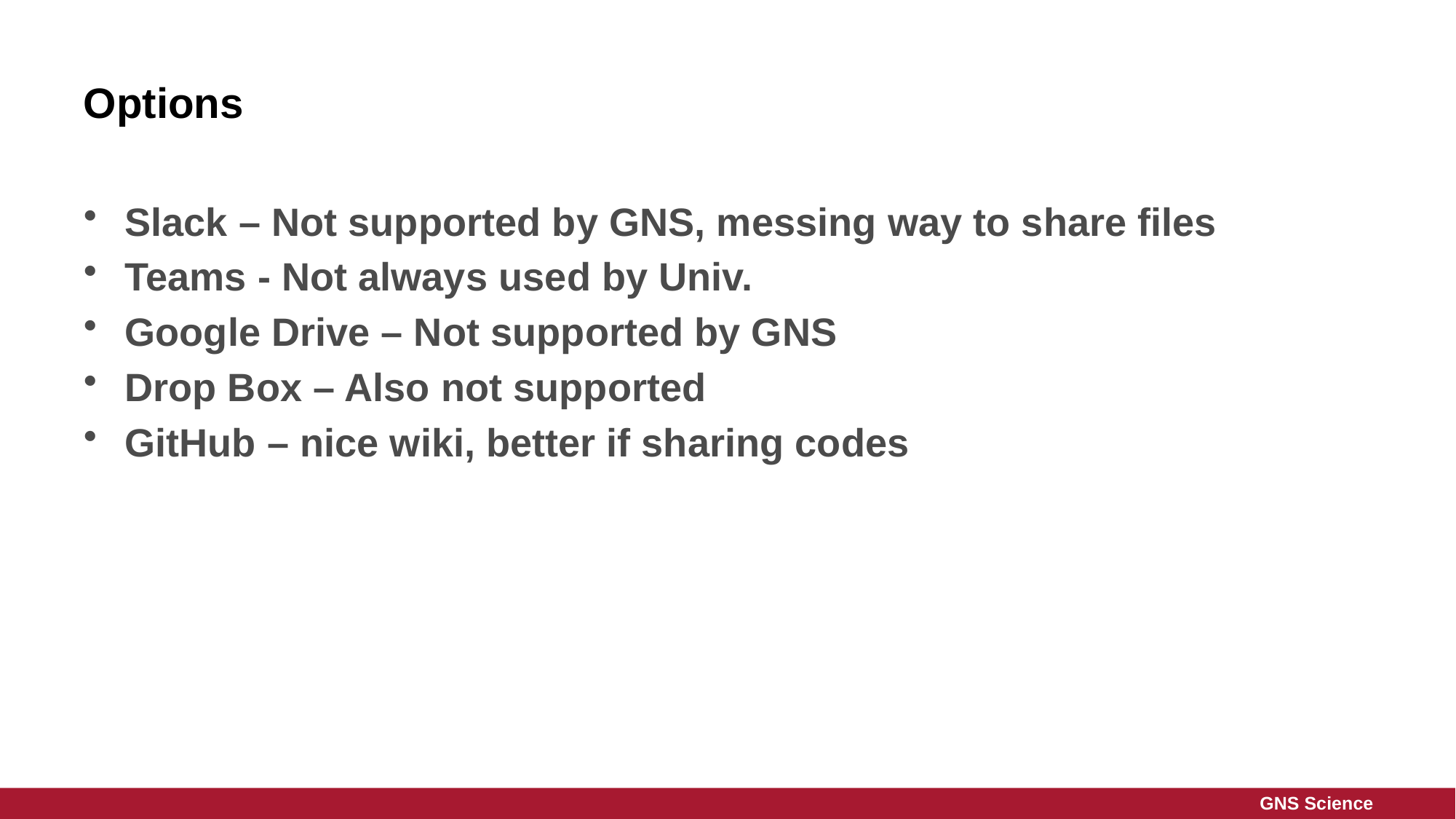

# Options
Slack – Not supported by GNS, messing way to share files
Teams - Not always used by Univ.
Google Drive – Not supported by GNS
Drop Box – Also not supported
GitHub – nice wiki, better if sharing codes